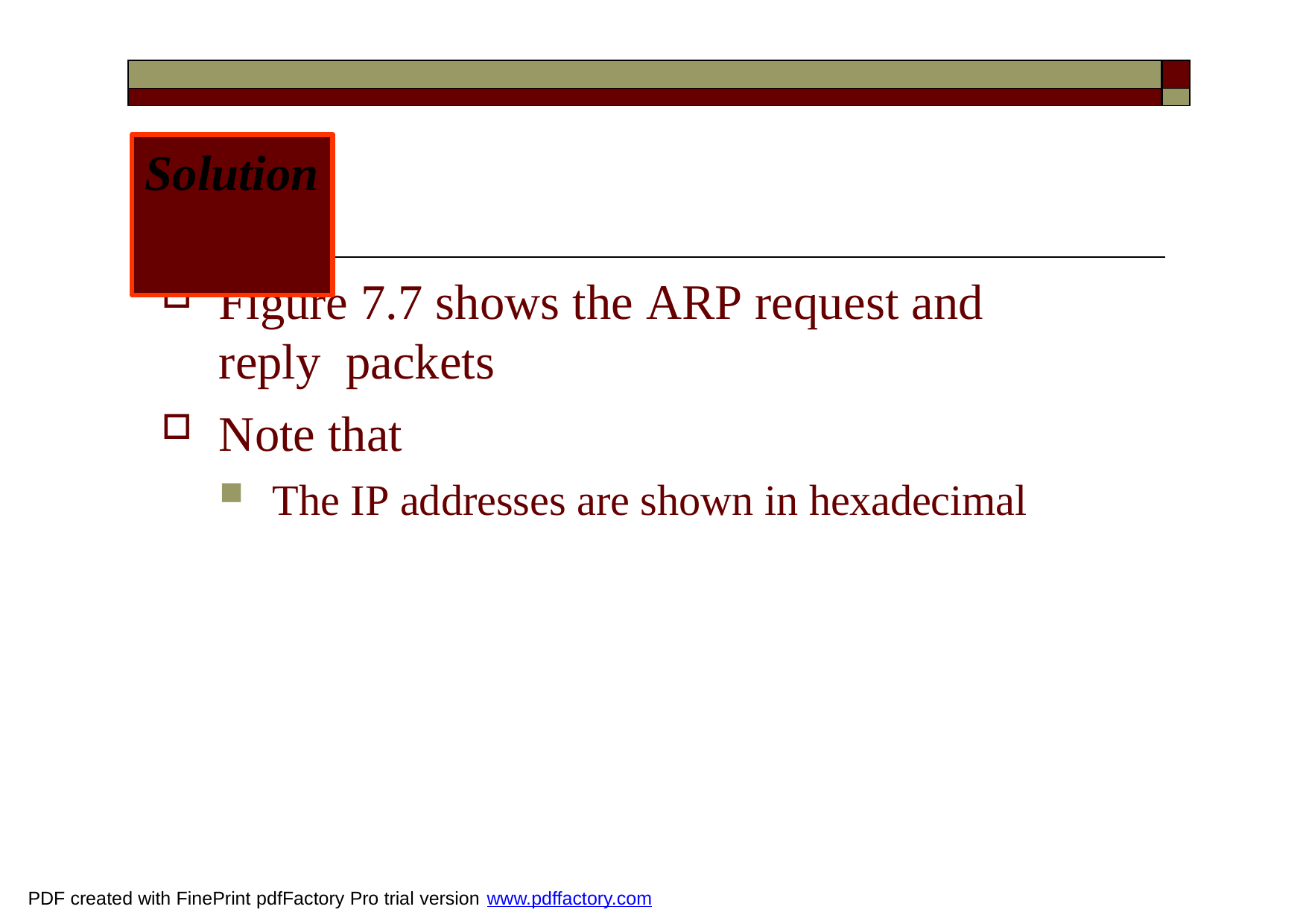

|  |  |
| --- | --- |
|  |  |
# Solution
Figure 7.7 shows the ARP request and reply  packets
Note that
The IP addresses are shown in hexadecimal
PDF created with FinePrint pdfFactory Pro trial version www.pdffactory.com